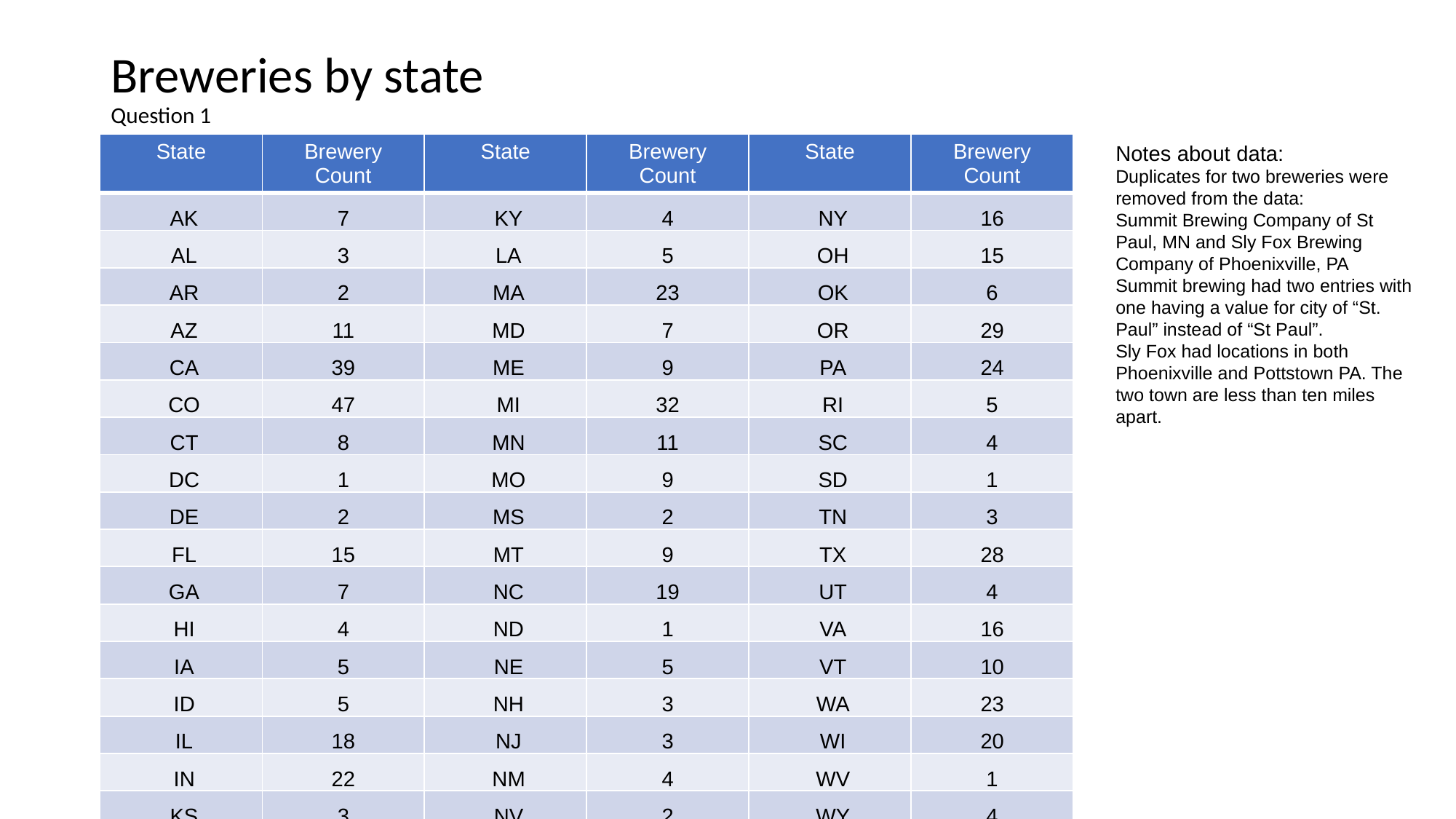

# Breweries by state Question 1
| State | Brewery Count | State | Brewery Count | State | Brewery Count |
| --- | --- | --- | --- | --- | --- |
| AK | 7 | KY | 4 | NY | 16 |
| AL | 3 | LA | 5 | OH | 15 |
| AR | 2 | MA | 23 | OK | 6 |
| AZ | 11 | MD | 7 | OR | 29 |
| CA | 39 | ME | 9 | PA | 24 |
| CO | 47 | MI | 32 | RI | 5 |
| CT | 8 | MN | 11 | SC | 4 |
| DC | 1 | MO | 9 | SD | 1 |
| DE | 2 | MS | 2 | TN | 3 |
| FL | 15 | MT | 9 | TX | 28 |
| GA | 7 | NC | 19 | UT | 4 |
| HI | 4 | ND | 1 | VA | 16 |
| IA | 5 | NE | 5 | VT | 10 |
| ID | 5 | NH | 3 | WA | 23 |
| IL | 18 | NJ | 3 | WI | 20 |
| IN | 22 | NM | 4 | WV | 1 |
| KS | 3 | NV | 2 | WY | 4 |
Notes about data:
Duplicates for two breweries were removed from the data:
Summit Brewing Company of St Paul, MN and Sly Fox Brewing Company of Phoenixville, PA
Summit brewing had two entries with one having a value for city of “St. Paul” instead of “St Paul”.
Sly Fox had locations in both Phoenixville and Pottstown PA. The two town are less than ten miles apart.